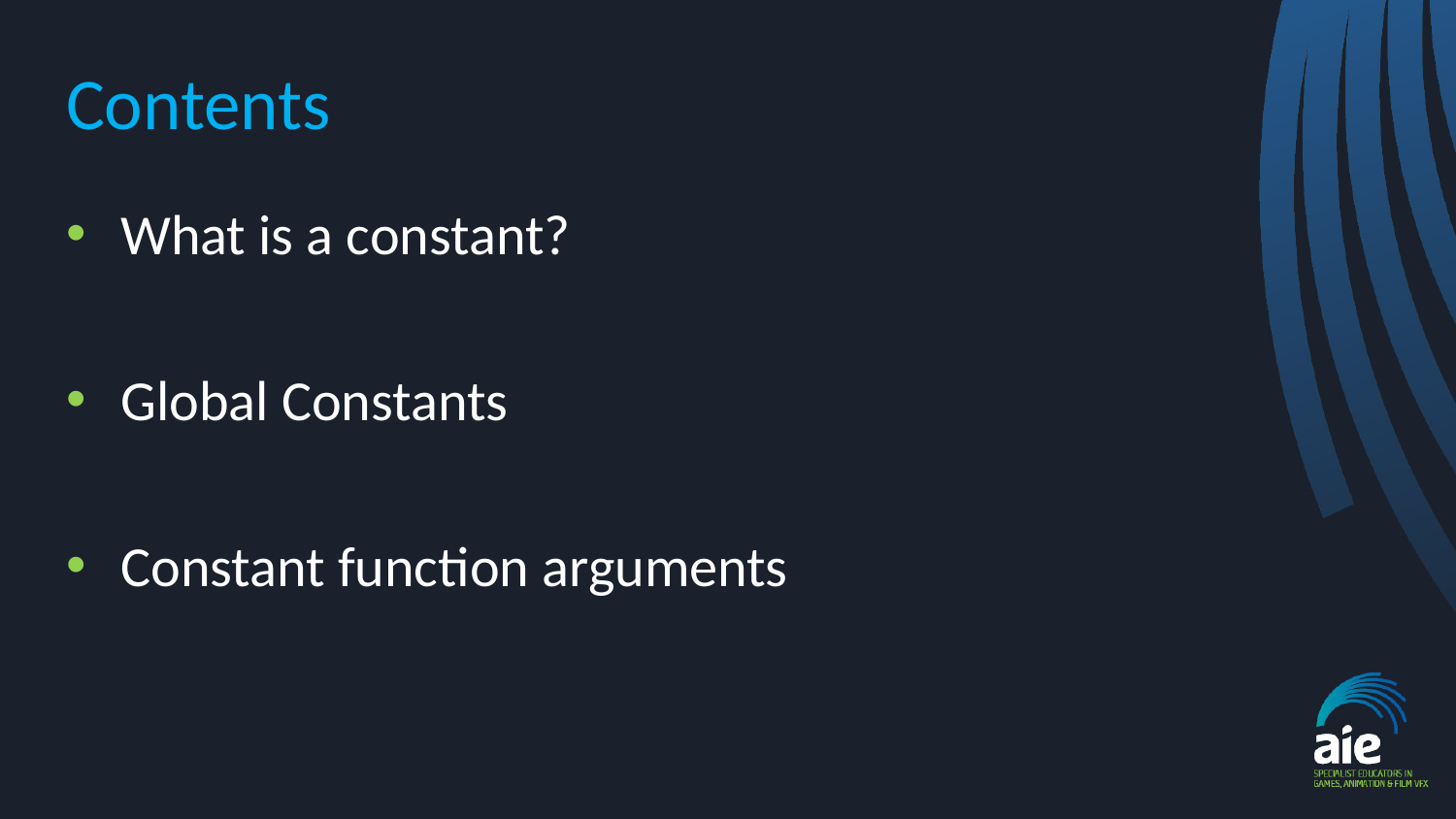

# Contents
What is a constant?

Global Constants

Constant function arguments